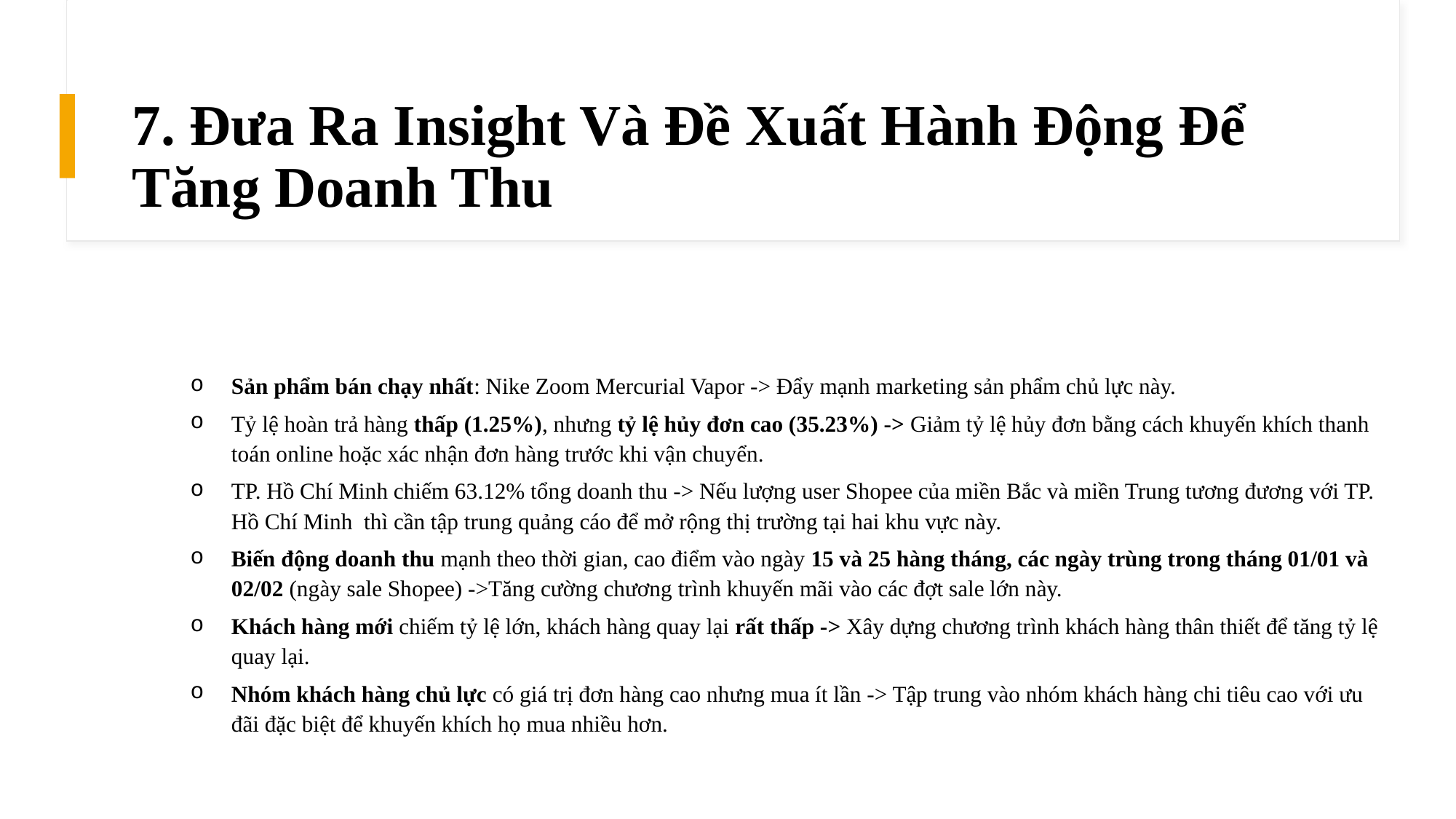

# 7. Đưa Ra Insight Và Đề Xuất Hành Động Để Tăng Doanh Thu

Sản phẩm bán chạy nhất: Nike Zoom Mercurial Vapor -> Đẩy mạnh marketing sản phẩm chủ lực này.
Tỷ lệ hoàn trả hàng thấp (1.25%), nhưng tỷ lệ hủy đơn cao (35.23%) -> Giảm tỷ lệ hủy đơn bằng cách khuyến khích thanh toán online hoặc xác nhận đơn hàng trước khi vận chuyển.
TP. Hồ Chí Minh chiếm 63.12% tổng doanh thu -> Nếu lượng user Shopee của miền Bắc và miền Trung tương đương với TP. Hồ Chí Minh  thì cần tập trung quảng cáo để mở rộng thị trường tại hai khu vực này.
Biến động doanh thu mạnh theo thời gian, cao điểm vào ngày 15 và 25 hàng tháng, các ngày trùng trong tháng 01/01 và 02/02 (ngày sale Shopee) ->Tăng cường chương trình khuyến mãi vào các đợt sale lớn này.
Khách hàng mới chiếm tỷ lệ lớn, khách hàng quay lại rất thấp -> Xây dựng chương trình khách hàng thân thiết để tăng tỷ lệ quay lại.
Nhóm khách hàng chủ lực có giá trị đơn hàng cao nhưng mua ít lần -> Tập trung vào nhóm khách hàng chi tiêu cao với ưu đãi đặc biệt để khuyến khích họ mua nhiều hơn.